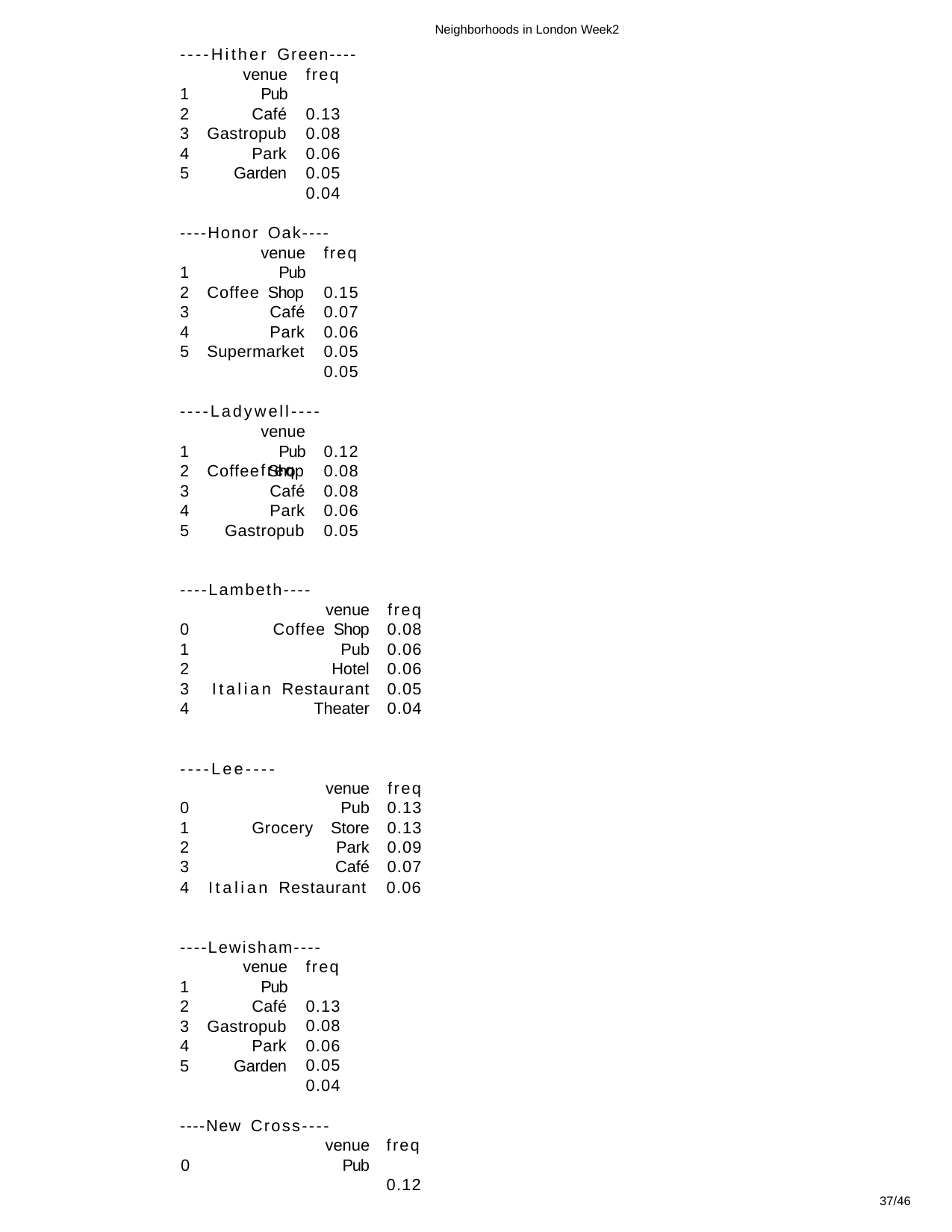

Neighborhoods in London Week2
----Hither Green----
venue
Pub
Café
Gastropub
Park
Garden
freq  0.13
0.08
0.06
0.05
0.04
----Honor Oak----
venue
Pub
Coffee Shop
Café
Park
Supermarket
freq  0.15
0.07
0.06
0.05
0.05
----Ladywell----
venue	freq
Pub
Coffee Shop
Café
Park
Gastropub
0.12
0.08
0.08
0.06
0.05
----Lambeth----
|  | venue | freq |
| --- | --- | --- |
| 0 | Coffee Shop | 0.08 |
| 1 | Pub | 0.06 |
| 2 | Hotel | 0.06 |
| 3 | Italian Restaurant | 0.05 |
| 4 | Theater | 0.04 |
----Lee----
|  |  | venue | freq |
| --- | --- | --- | --- |
| 0 |  | Pub | 0.13 |
| 1 | Grocery | Store | 0.13 |
| 2 |  | Park | 0.09 |
| 3 |  | Café | 0.07 |
4	Italian Restaurant
0.06
----Lewisham----
venue
Pub
Café
Gastropub
Park
Garden
freq  0.13
0.08
0.06
0.05
0.04
----New Cross----
venue
0	Pub
freq  0.12
37/46